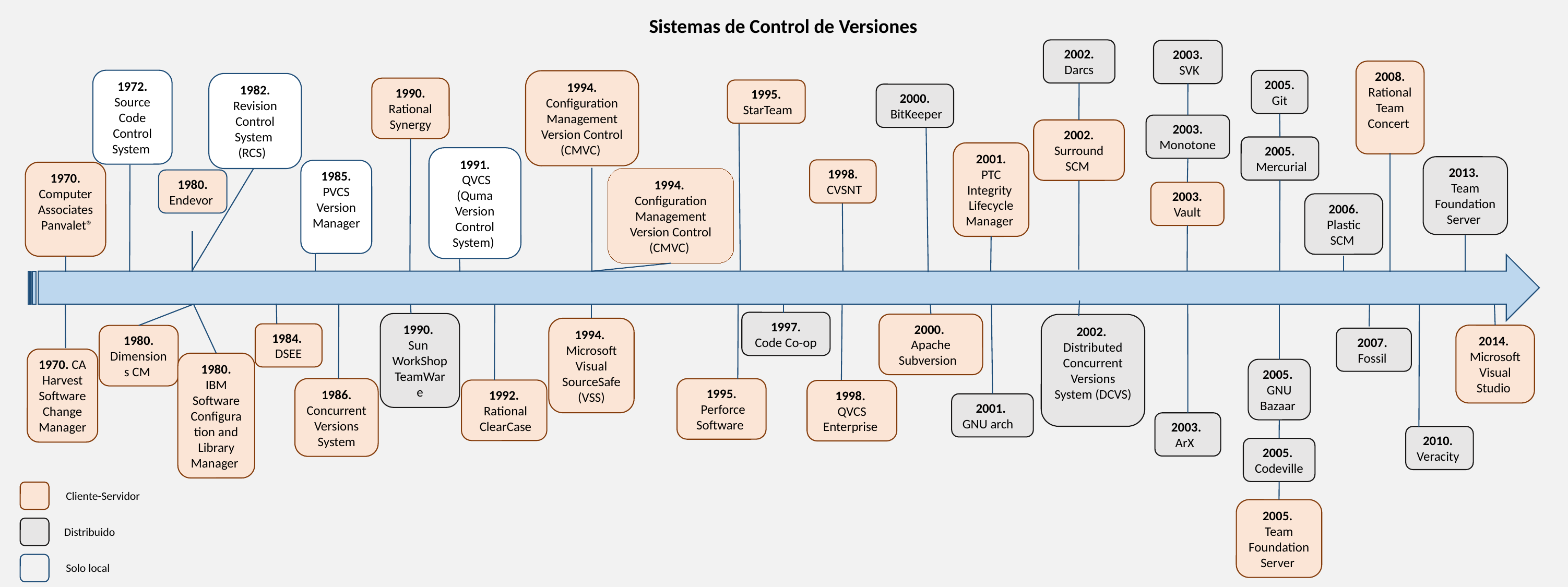

Sistemas de Control de Versiones
2002.
Darcs
2003.
 SVK
2008.
Rational Team Concert
1972. Source Code Control System
2005.
Git
1994. Configuration Management Version Control (CMVC)
1982. Revision Control System
(RCS)
1990. Rational Synergy
1995.
 StarTeam
2000.
 BitKeeper
2003.
 Monotone
2002.
Surround SCM
2005.
 Mercurial
2001.
PTC Integrity Lifecycle Manager
1991.
 QVCS (Quma Version Control System)
2013.
Team Foundation Server
1998.
 CVSNT
1985. PVCS Version Manager
1970.
Computer Associates Panvalet®
1994.
Configuration Management Version Control (CMVC)
1980. Endevor
2003.
Vault
2006.
Plastic SCM

1997.
 Code Co-op
1990.
Sun
WorkShop TeamWare
2000.
Apache Subversion
2002.
Distributed Concurrent Versions System (DCVS)
1994.
Microsoft Visual SourceSafe
 (VSS)
1984.
DSEE
2014.
Microsoft Visual Studio
1980. Dimensions CM
2007.
Fossil
1970. CA Harvest Software Change Manager
1980. IBM Software Configuration and Library Manager
2005.
GNU
Bazaar
1986. Concurrent Versions System
1995.
 Perforce Software
1992.
 Rational
 ClearCase
1998.
QVCS Enterprise
2001.
GNU arch
2003.
ArX
2010.
Veracity
2005.
Codeville

Cliente-Servidor
2005.
Team Foundation Server

Distribuido

Solo local